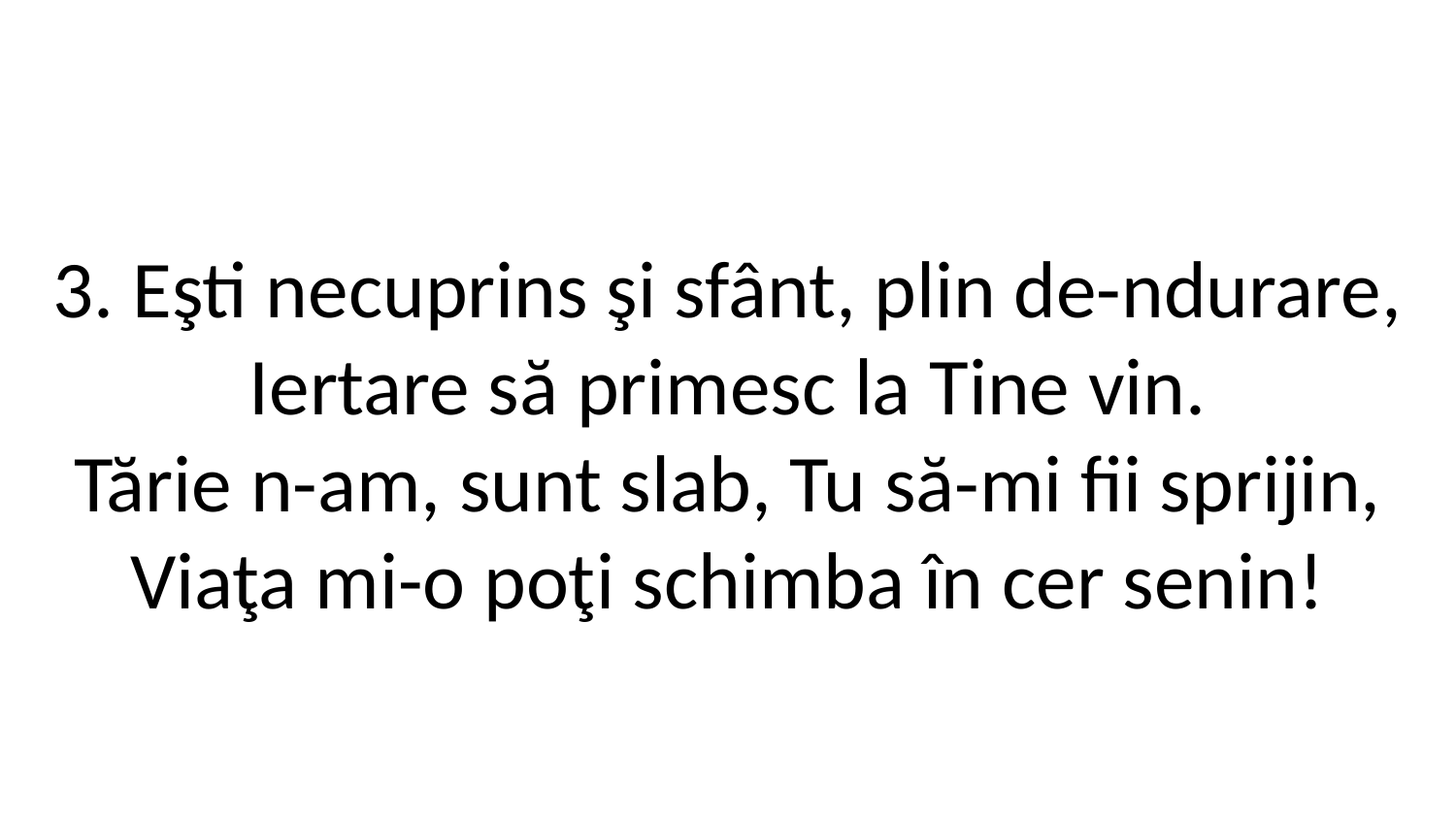

3. Eşti necuprins şi sfânt, plin de-ndurare,
Iertare să primesc la Tine vin.
Tărie n-am, sunt slab, Tu să-mi fii sprijin,
Viaţa mi-o poţi schimba în cer senin!